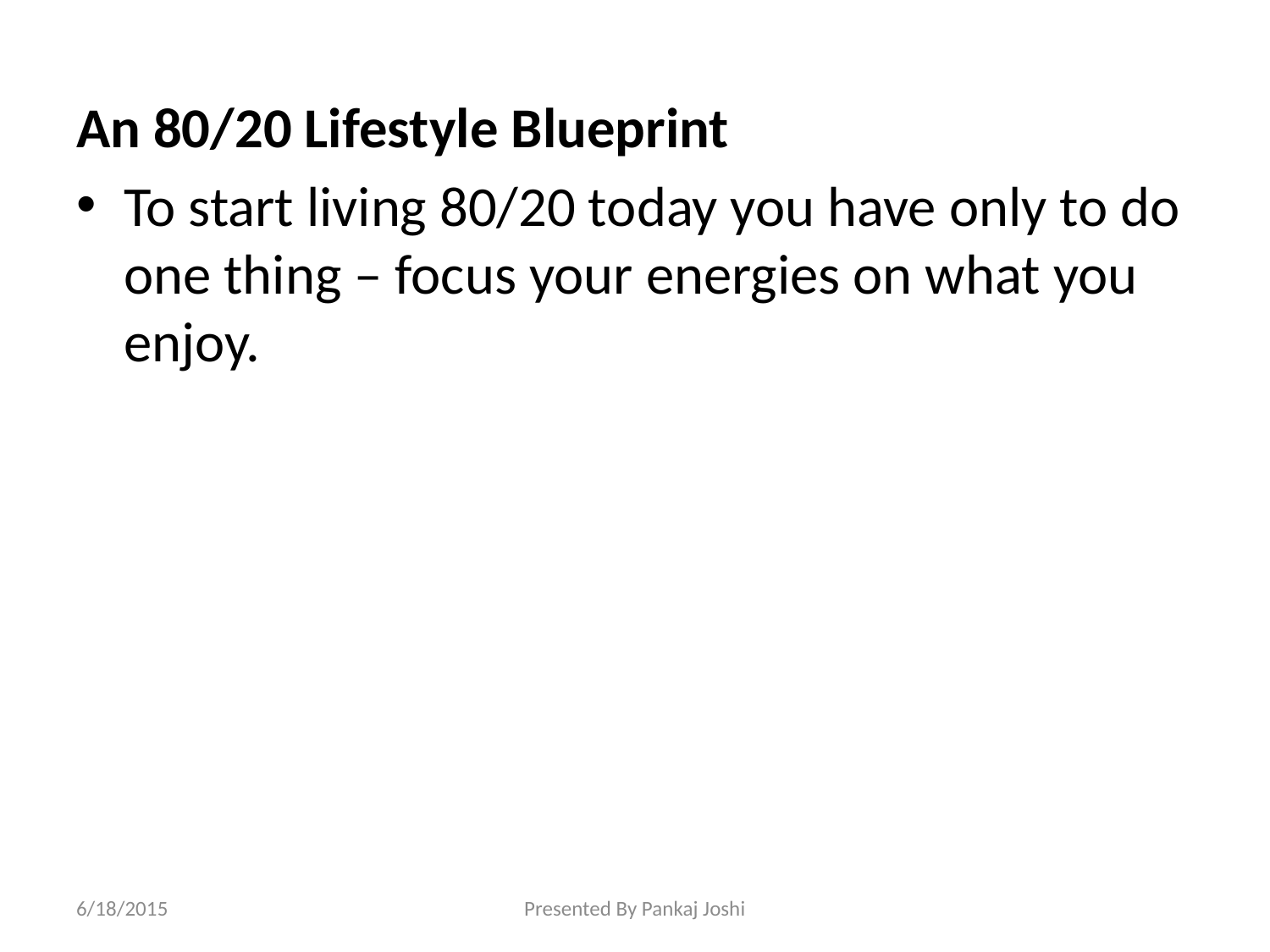

An 80/20 Lifestyle Blueprint
To start living 80/20 today you have only to do one thing – focus your energies on what you enjoy.

6/18/2015
Presented By Pankaj Joshi